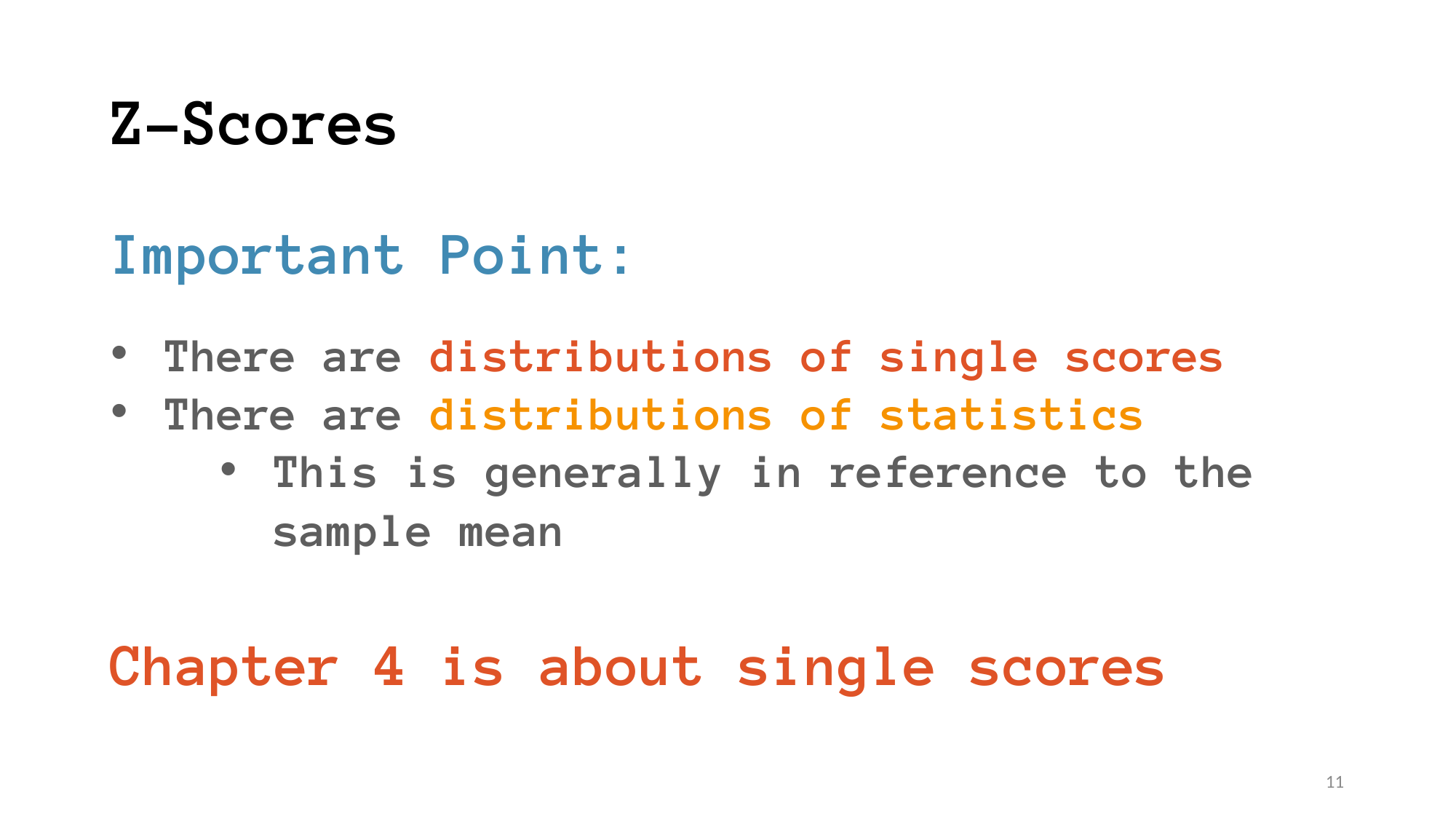

# Z-Scores
Important Point:

There are distributions of single scores
There are distributions of statistics
This is generally in reference to the sample mean
Chapter 4 is about single scores
11